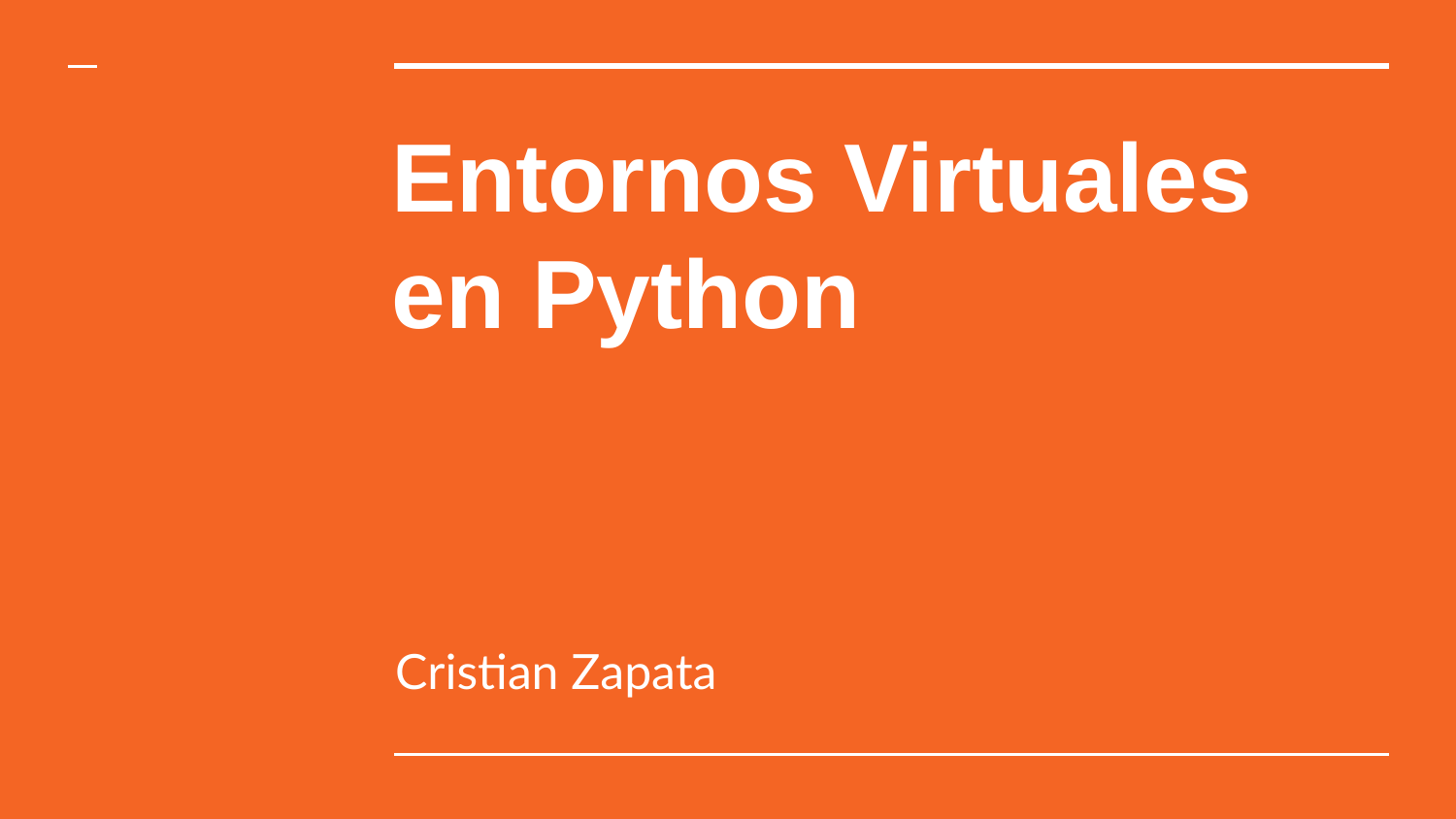

# Entornos Virtuales en Python
Cristian Zapata